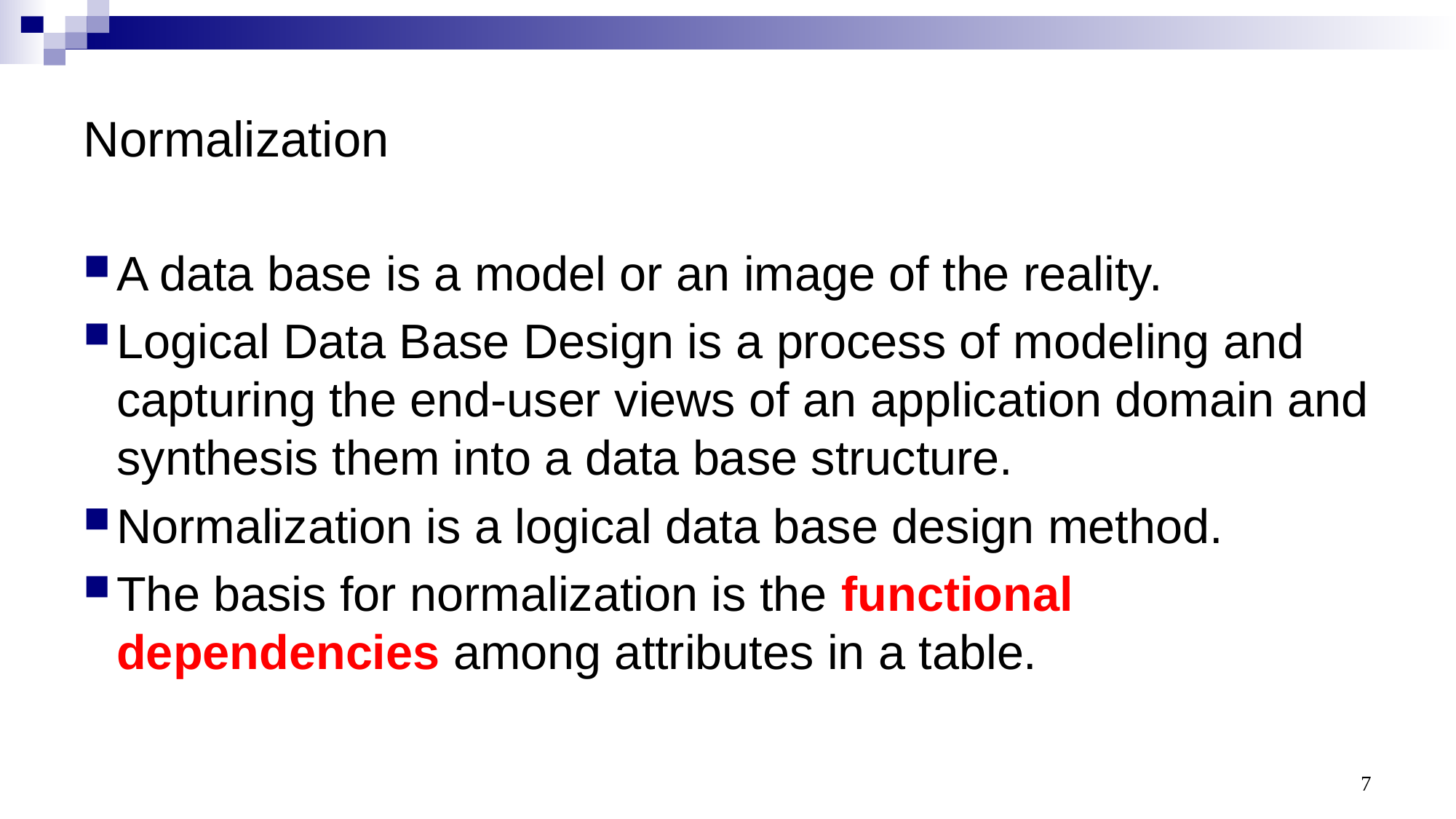

# Normalization
A data base is a model or an image of the reality.
Logical Data Base Design is a process of modeling and capturing the end-user views of an application domain and synthesis them into a data base structure.
Normalization is a logical data base design method.
The basis for normalization is the functional dependencies among attributes in a table.
7